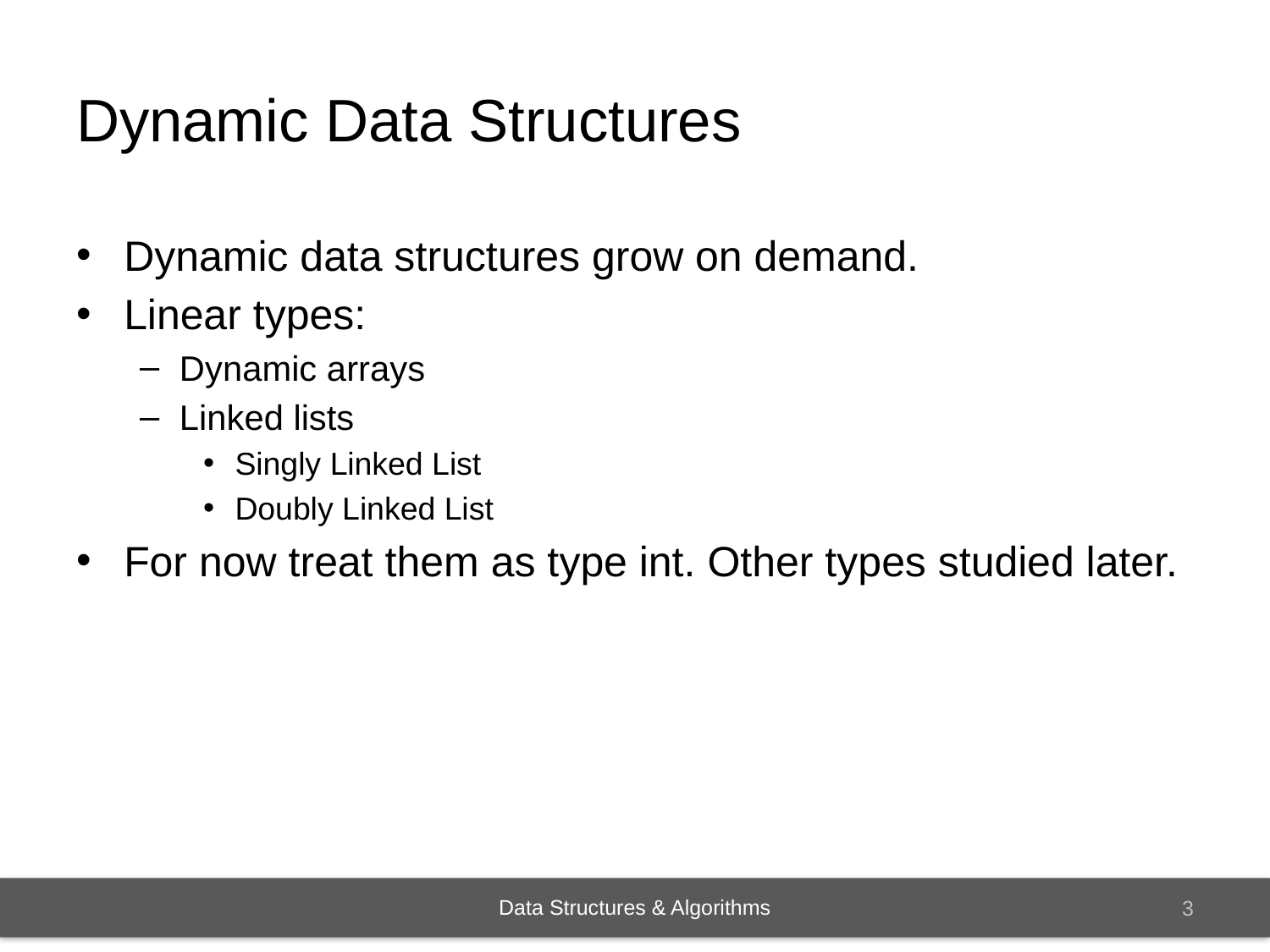

# Dynamic Data Structures
Dynamic data structures grow on demand.
Linear types:
Dynamic arrays
Linked lists
Singly Linked List
Doubly Linked List
For now treat them as type int. Other types studied later.

3